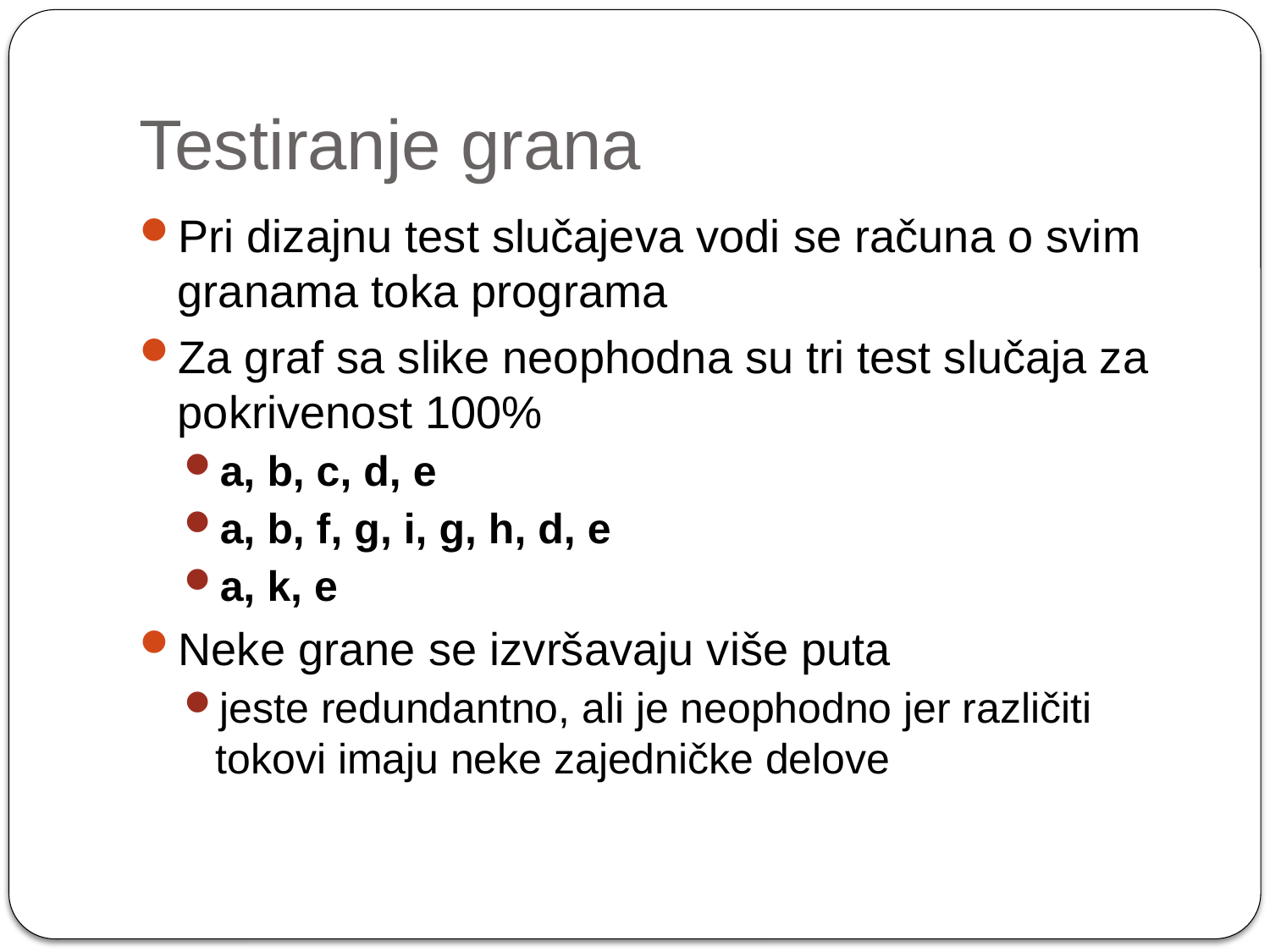

# Testiranje grana
Pri dizajnu test slučajeva vodi se računa o svim granama toka programa
Za graf sa slike neophodna su tri test slučaja za pokrivenost 100%
a, b, c, d, e
a, b, f, g, i, g, h, d, e
a, k, e
Neke grane se izvršavaju više puta
jeste redundantno, ali je neophodno jer različiti tokovi imaju neke zajedničke delove